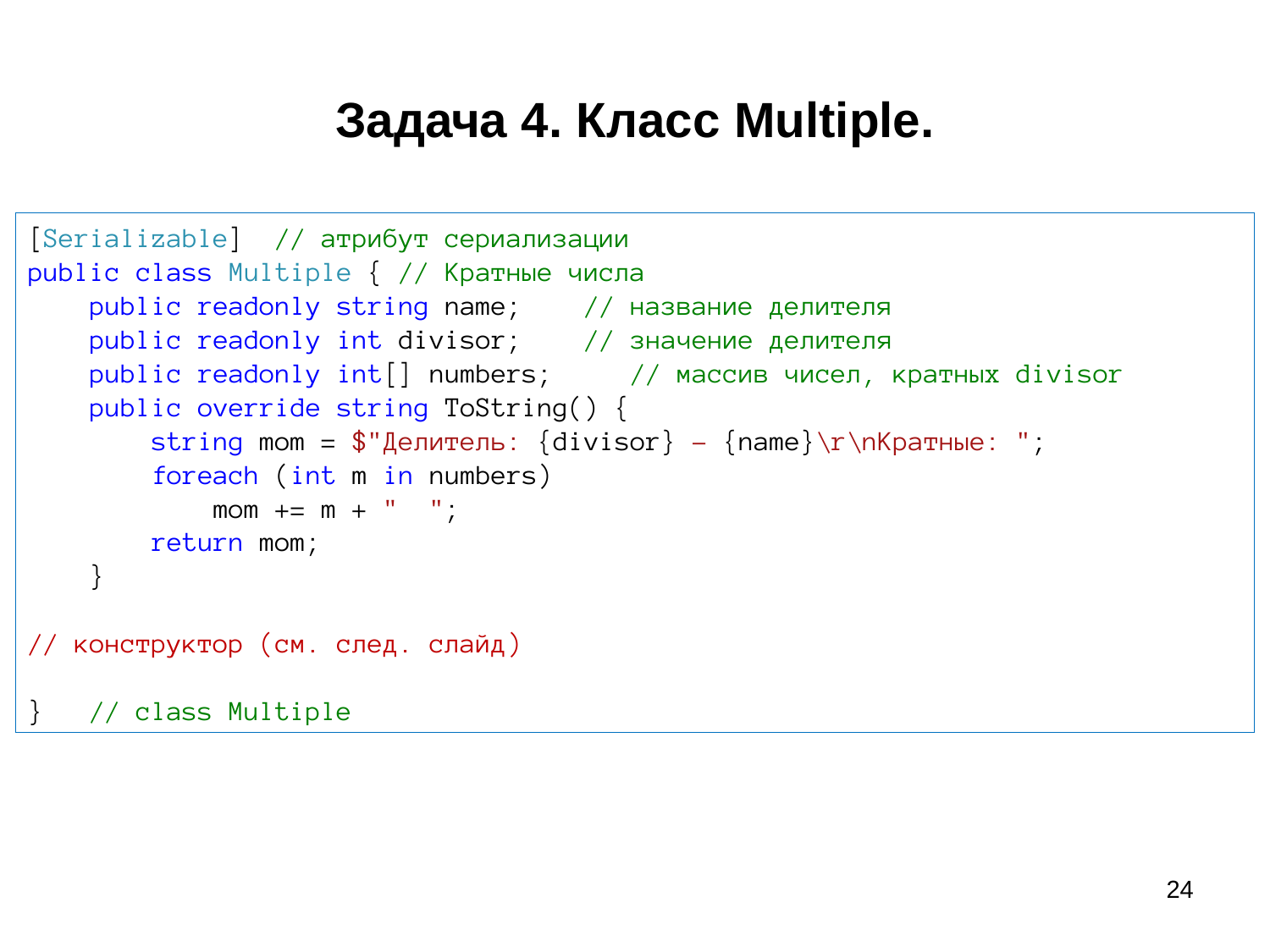

# Задача 4. Класс Multiple.
[Serializable]  // атрибут сериализации
public class Multiple { // Кратные числа
    public readonly string name;    // название делителя
    public readonly int divisor;    // значение делителя
    public readonly int[] numbers;     // массив чисел, кратных divisor
    public override string ToString() {
        string mom = $"Делитель: {divisor} - {name}\r\nКратные: ";
        foreach (int m in numbers)
            mom += m + "  ";
        return mom;
    }

// конструктор (см. след. слайд)

}   // class Multiple
24